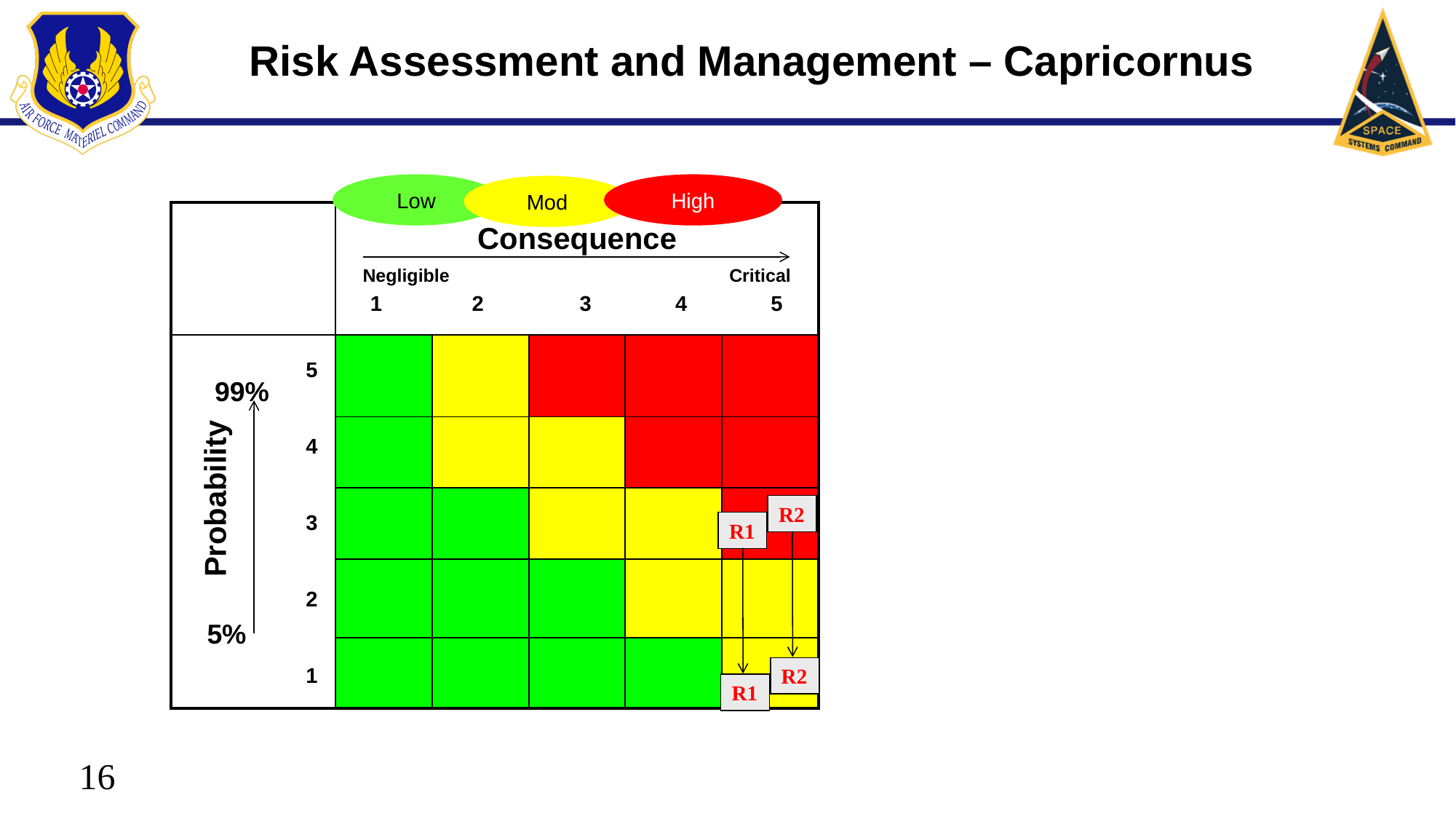

# Risk Assessment and Management – Capricornus
Low
High
Mod
|  | Consequence Negligible                                          Critical 1               2                3              4              5 |  |  |  |  |
| --- | --- | --- | --- | --- | --- |
| 99%                   5% |  |  |  |  |  |
|  |  |  |  |  |  |
|  |  |  |  |  |  |
|  |  |  |  |  |  |
|  |  |  |  |  |  |
5

4

3

2

1
Probability
R2
R1
R2
R1